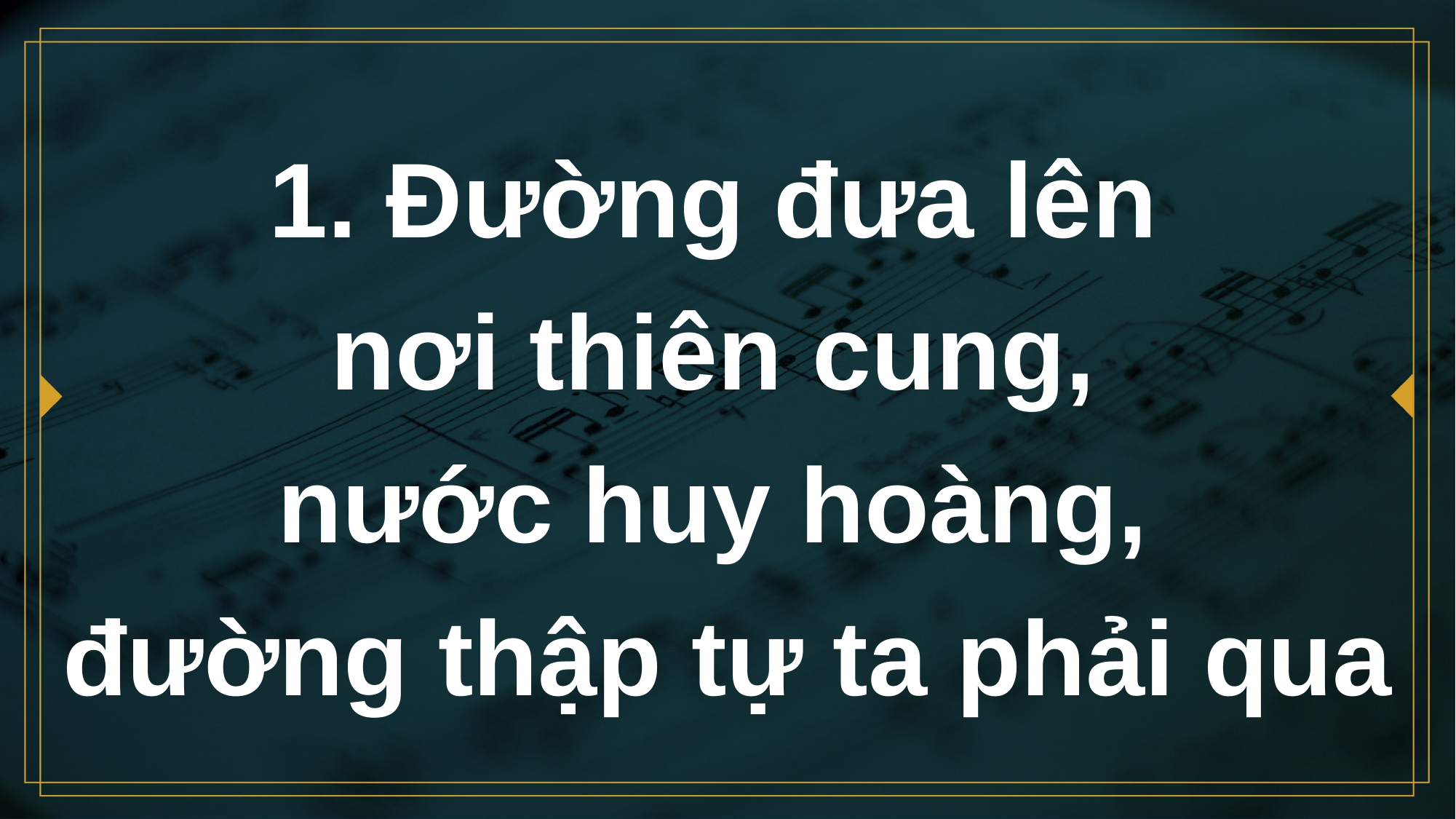

# 1. Đường đưa lên nơi thiên cung, nước huy hoàng, đường thập tự ta phải qua